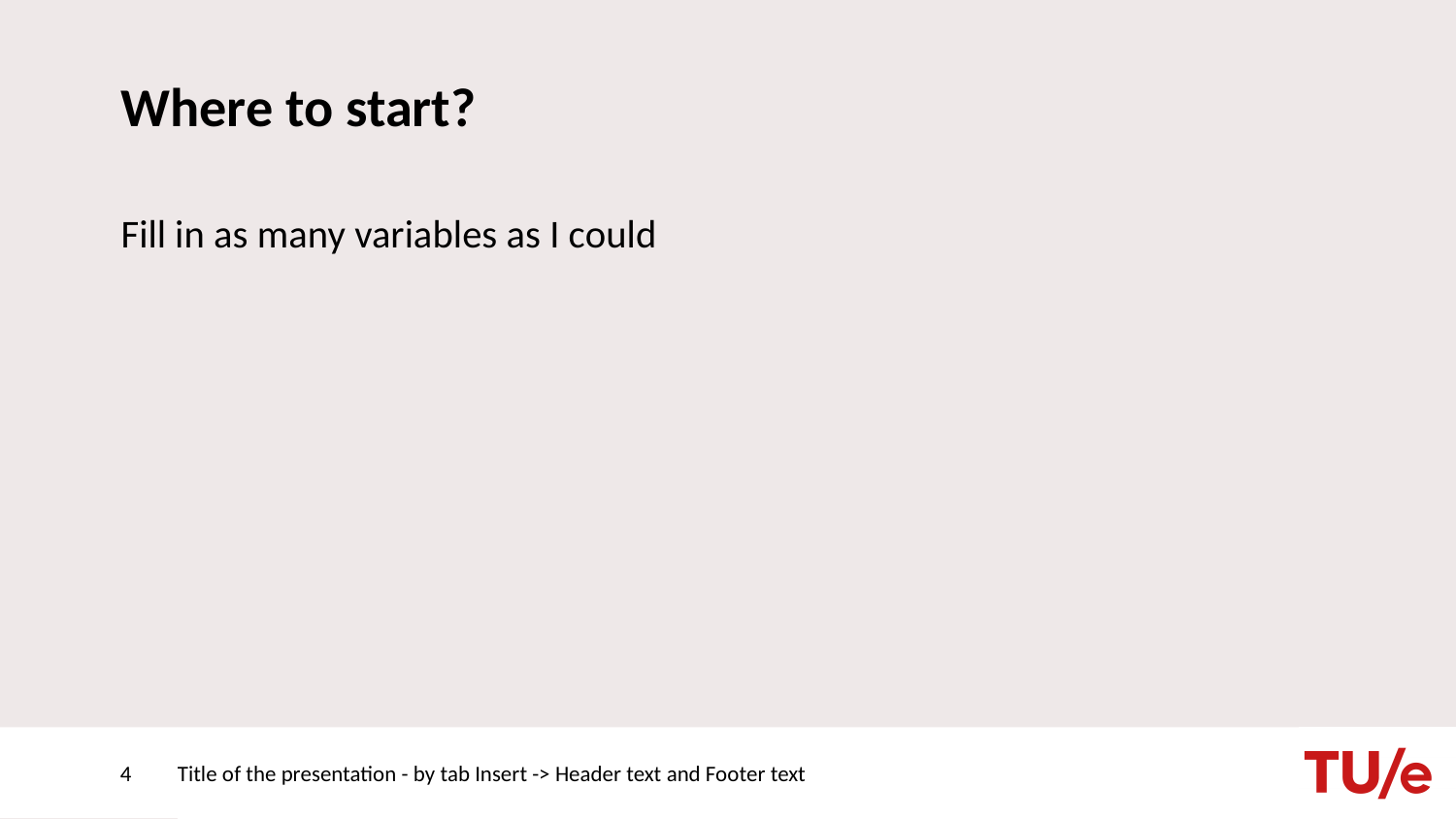

# Where to start?
Fill in as many variables as I could
4
Title of the presentation - by tab Insert -> Header text and Footer text